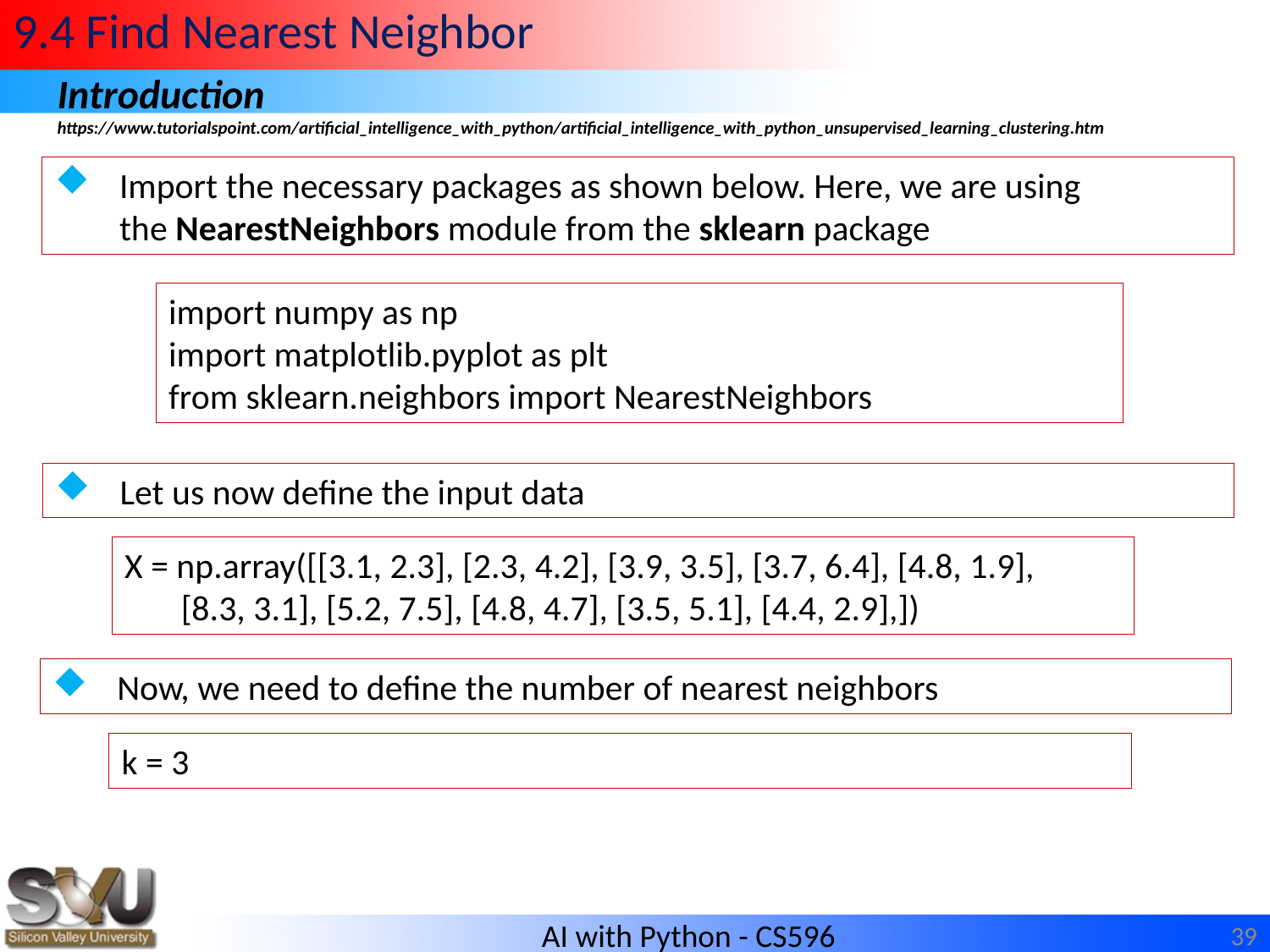

# 9.4 Find Nearest Neighbor
Introduction
https://www.tutorialspoint.com/artificial_intelligence_with_python/artificial_intelligence_with_python_unsupervised_learning_clustering.htm
Import the necessary packages as shown below. Here, we are using the NearestNeighbors module from the sklearn package
import numpy as np
import matplotlib.pyplot as plt
from sklearn.neighbors import NearestNeighbors
Let us now define the input data
X = np.array([[3.1, 2.3], [2.3, 4.2], [3.9, 3.5], [3.7, 6.4], [4.8, 1.9],
       [8.3, 3.1], [5.2, 7.5], [4.8, 4.7], [3.5, 5.1], [4.4, 2.9],])
Now, we need to define the number of nearest neighbors
k = 3
39
AI with Python - CS596